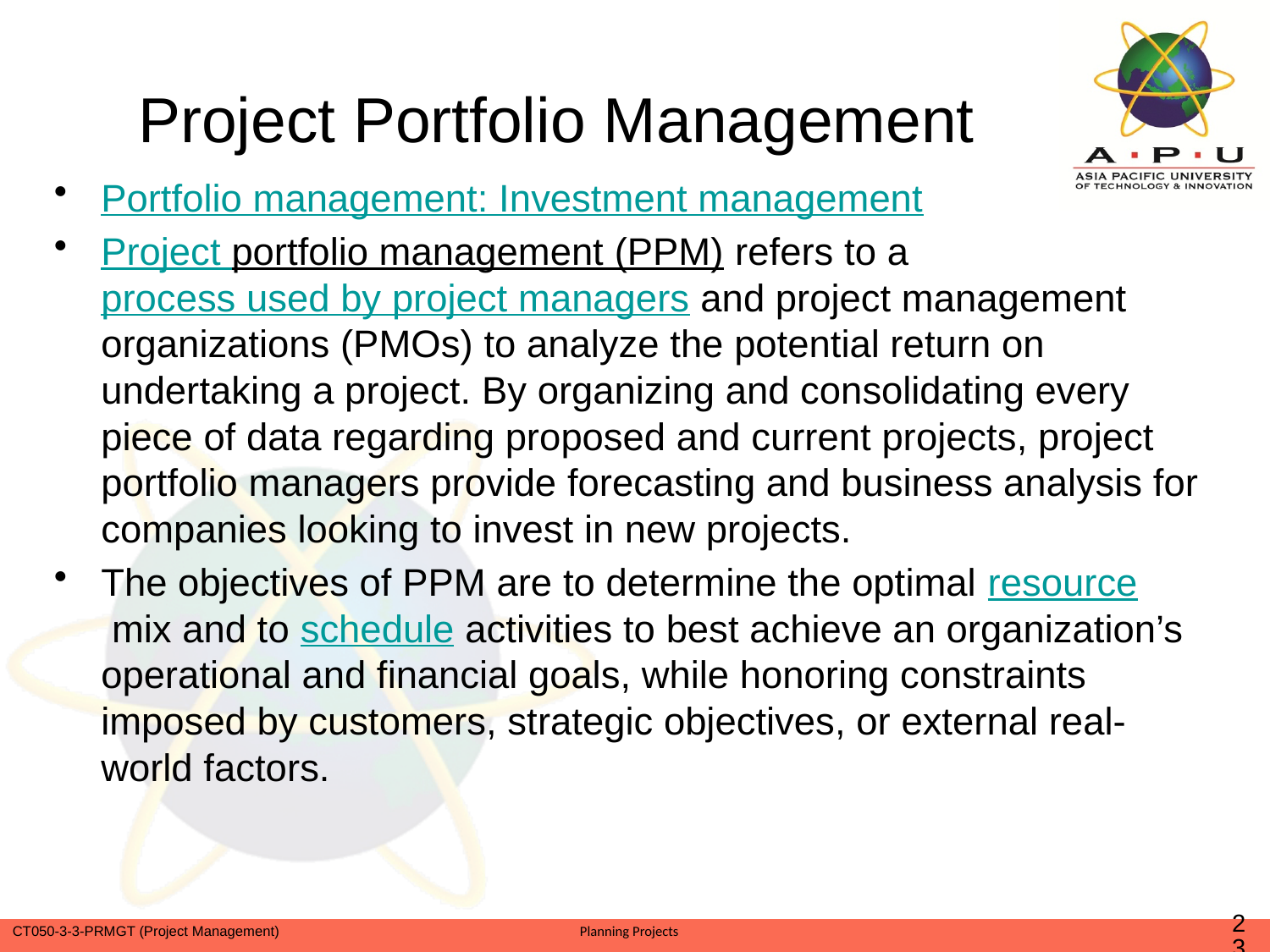

# Project Portfolio Management
Portfolio management: Investment management
Project portfolio management (PPM) refers to a process used by project managers and project management organizations (PMOs) to analyze the potential return on undertaking a project. By organizing and consolidating every piece of data regarding proposed and current projects, project portfolio managers provide forecasting and business analysis for companies looking to invest in new projects.
The objectives of PPM are to determine the optimal resource mix and to schedule activities to best achieve an organization’s operational and financial goals, while honoring constraints imposed by customers, strategic objectives, or external real-world factors.
23